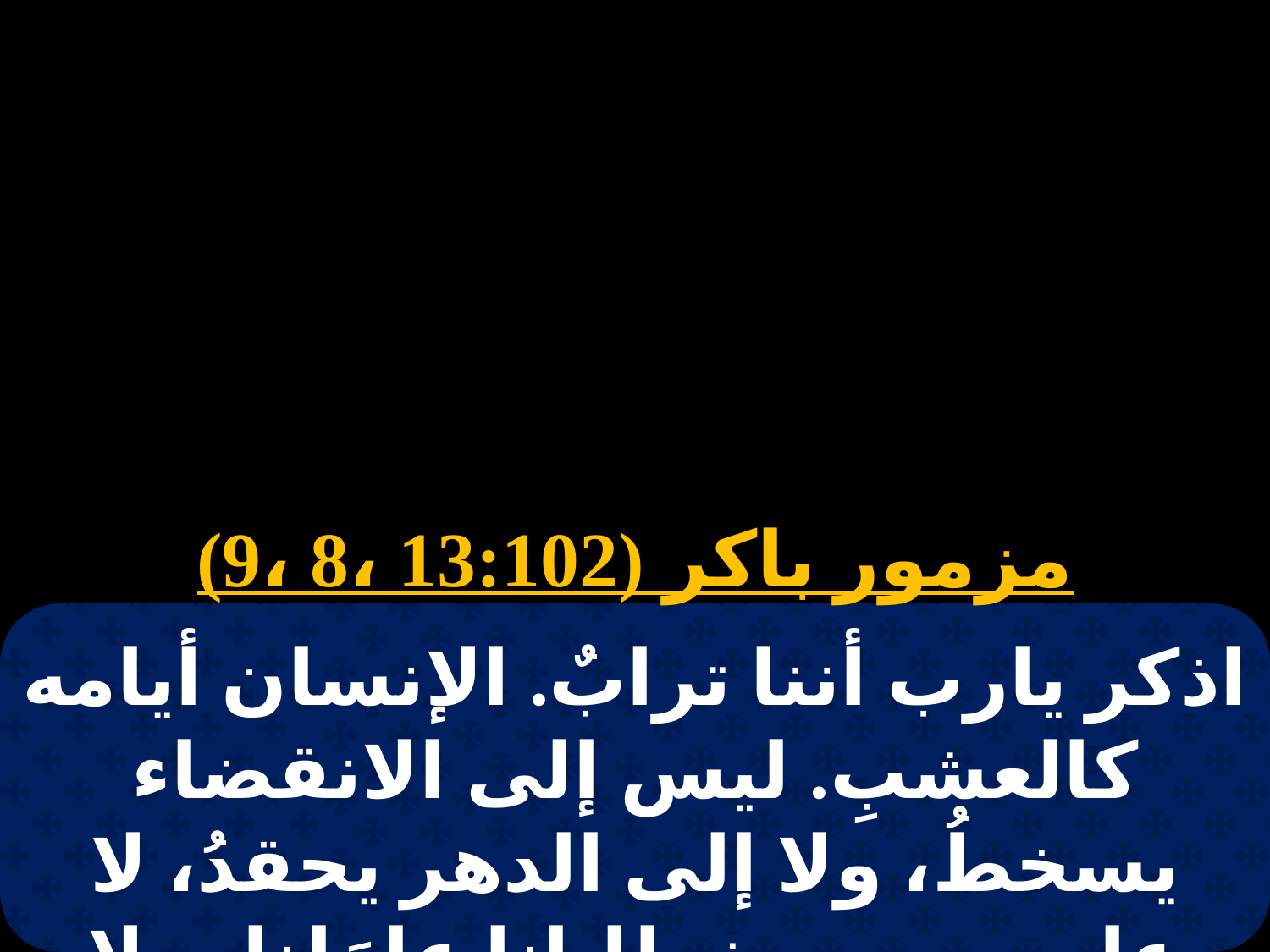

مزمور باكر (13:102 ،8 ،9)
اذكر يارب أننا ترابٌ. الإنسان أيامه كالعشبِ. ليس إلى الانقضاء يسخطُ، ولا إلى الدهر يحقدُ، لا على حسب خطايانا عامَلنا، ولا على حسب أثامنا كافأنا.